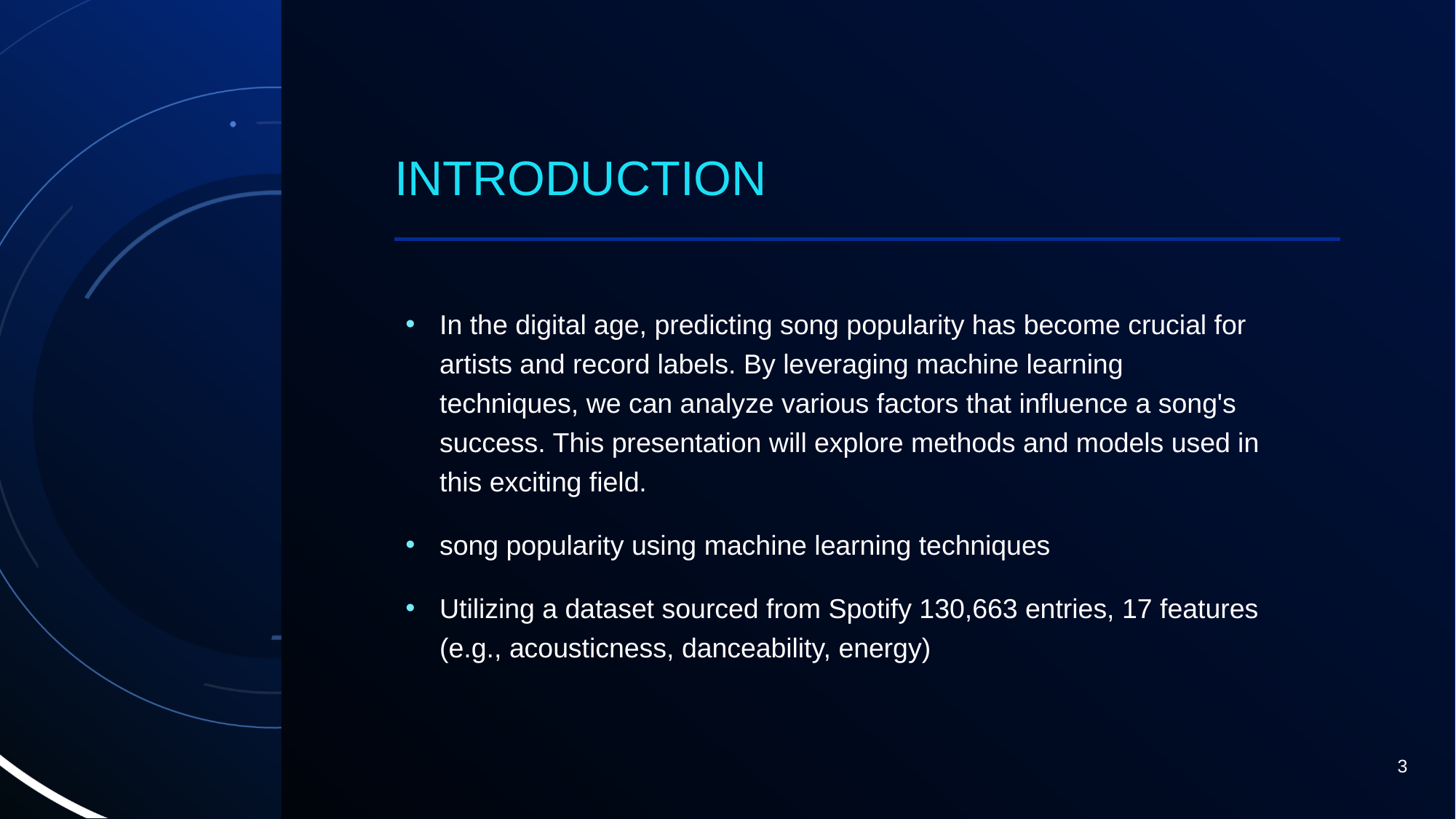

# Introduction
In the digital age, predicting song popularity has become crucial for artists and record labels. By leveraging machine learning techniques, we can analyze various factors that influence a song's success. This presentation will explore methods and models used in this exciting field.
song popularity using machine learning techniques
Utilizing a dataset sourced from Spotify 130,663 entries, 17 features (e.g., acousticness, danceability, energy)

3